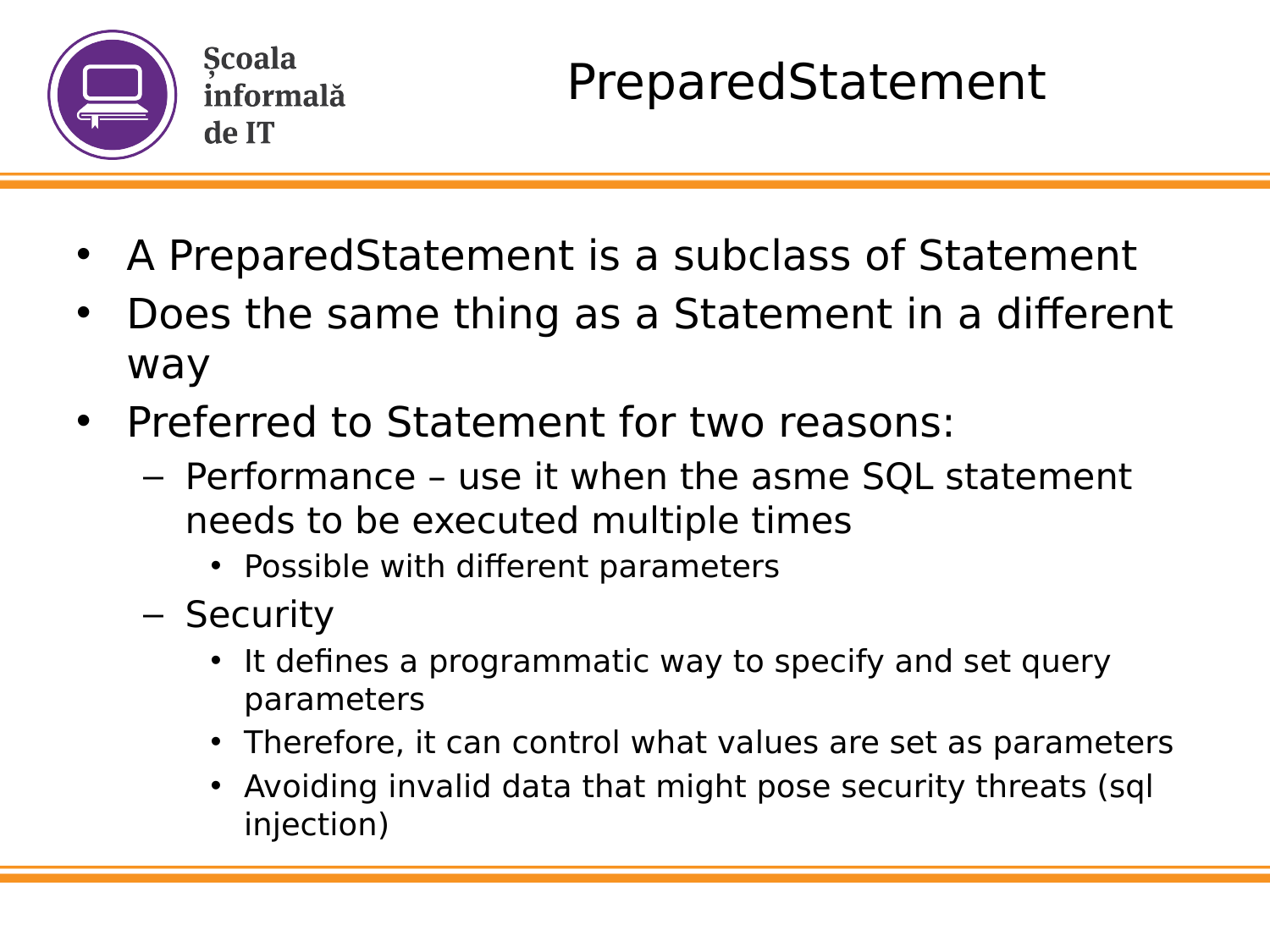

# PreparedStatement
A PreparedStatement is a subclass of Statement
Does the same thing as a Statement in a different way
Preferred to Statement for two reasons:
Performance – use it when the asme SQL statement needs to be executed multiple times
Possible with different parameters
Security
It defines a programmatic way to specify and set query parameters
Therefore, it can control what values are set as parameters
Avoiding invalid data that might pose security threats (sql injection)